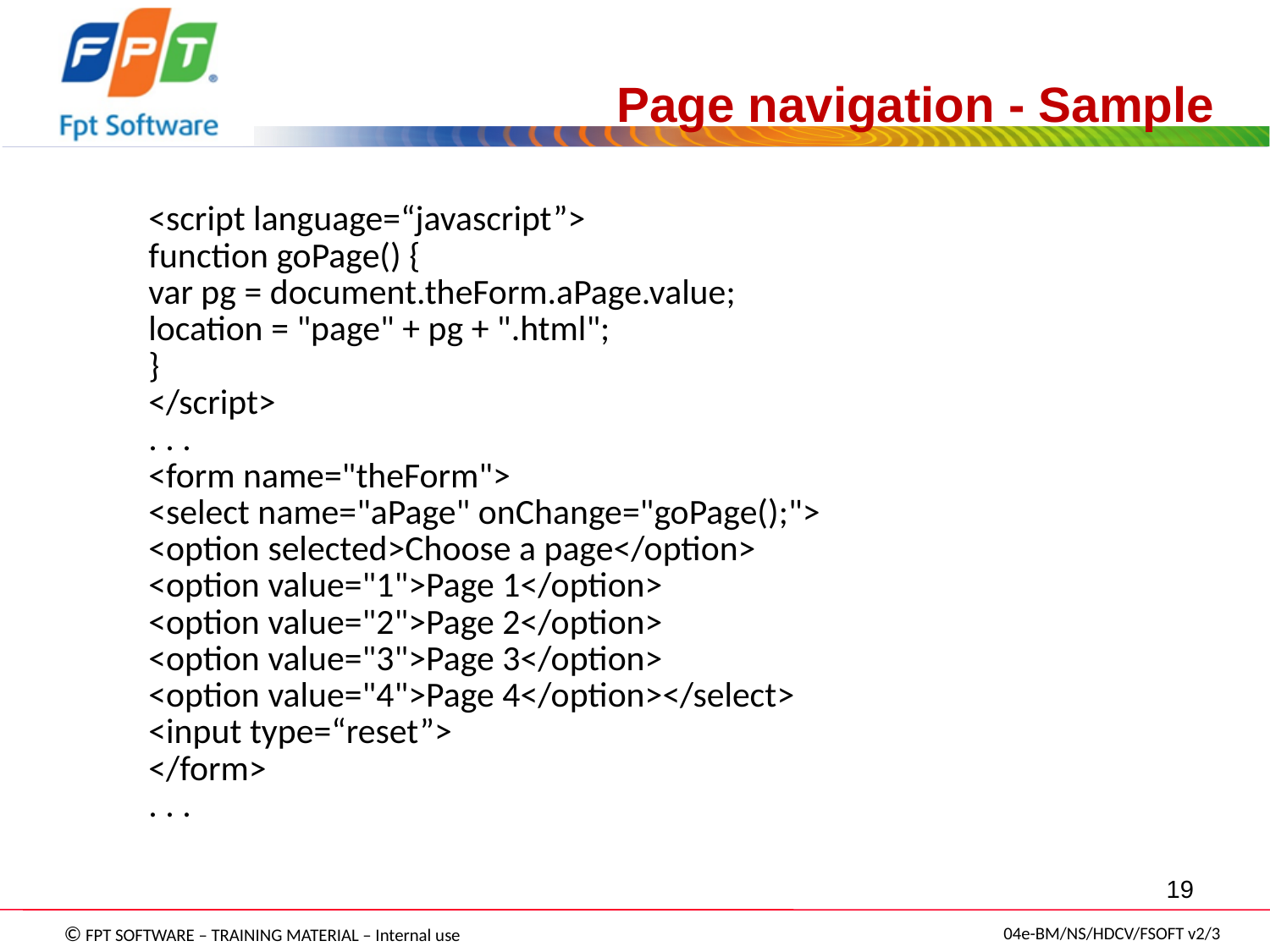

Page navigation - Sample
<script language=“javascript”>
function goPage() {
var pg = document.theForm.aPage.value;
location = "page" + pg + ".html";
}
</script>
. . .
<form name="theForm">
<select name="aPage" onChange="goPage();">
<option selected>Choose a page</option>
<option value="1">Page 1</option>
<option value="2">Page 2</option>
<option value="3">Page 3</option>
<option value="4">Page 4</option></select>
<input type=“reset”>
</form>
. . .
19